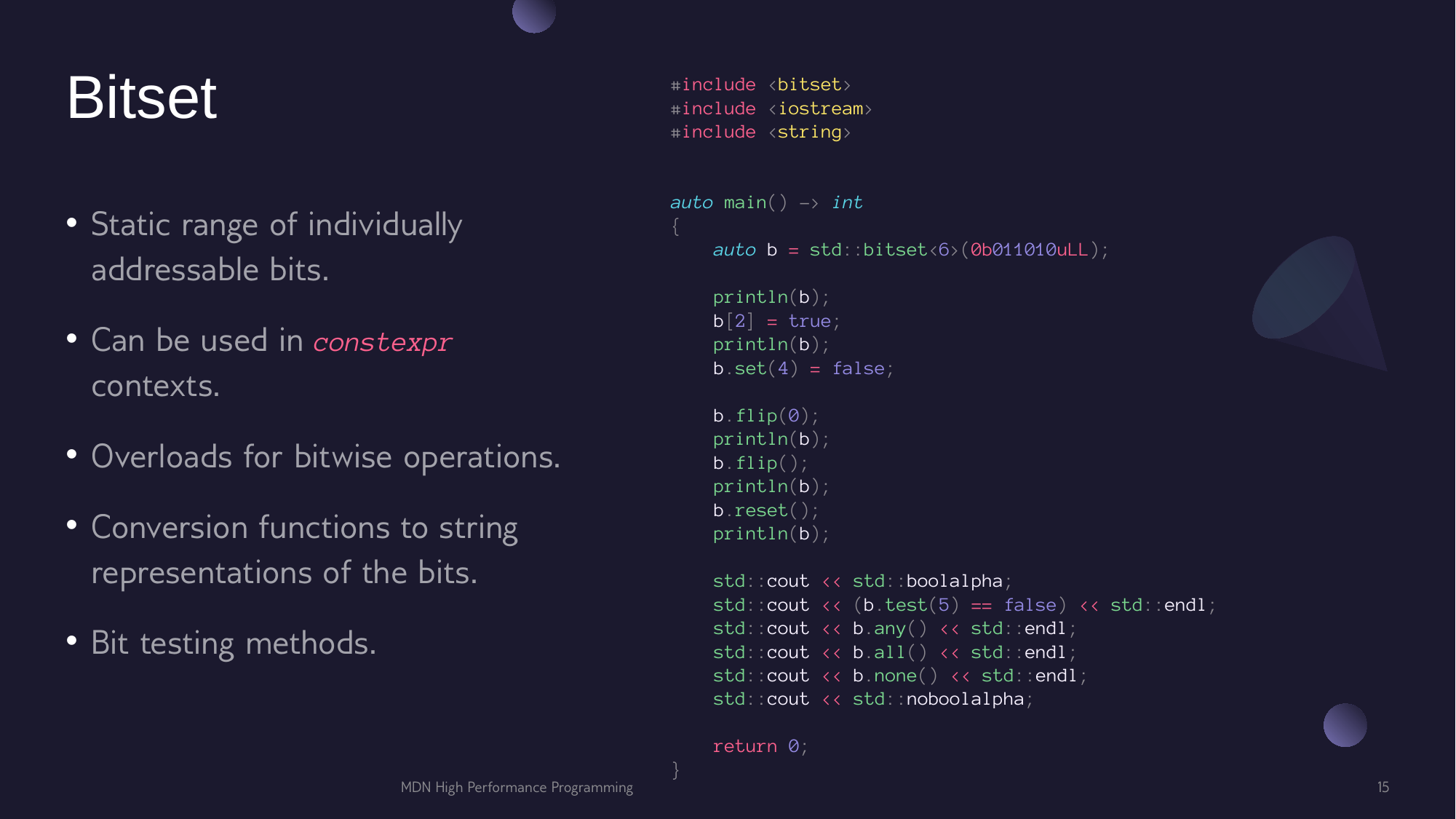

# Bitset
#include <bitset>
#include <iostream>
#include <string>
auto main() -> int
{
    auto b = std::bitset<6>(0b011010uLL);
    println(b);
    b[2] = true;
    println(b);
    b.set(4) = false;
    b.flip(0);
    println(b);
    b.flip();
    println(b);
    b.reset();
    println(b);
    std::cout << std::boolalpha;
    std::cout << (b.test(5) == false) << std::endl;
    std::cout << b.any() << std::endl;
    std::cout << b.all() << std::endl;
    std::cout << b.none() << std::endl;
    std::cout << std::noboolalpha;
    return 0;
}
Static range of individually addressable bits.
Can be used in constexpr contexts.
Overloads for bitwise operations.
Conversion functions to string representations of the bits.
Bit testing methods.

MDN High Performance Programming
15